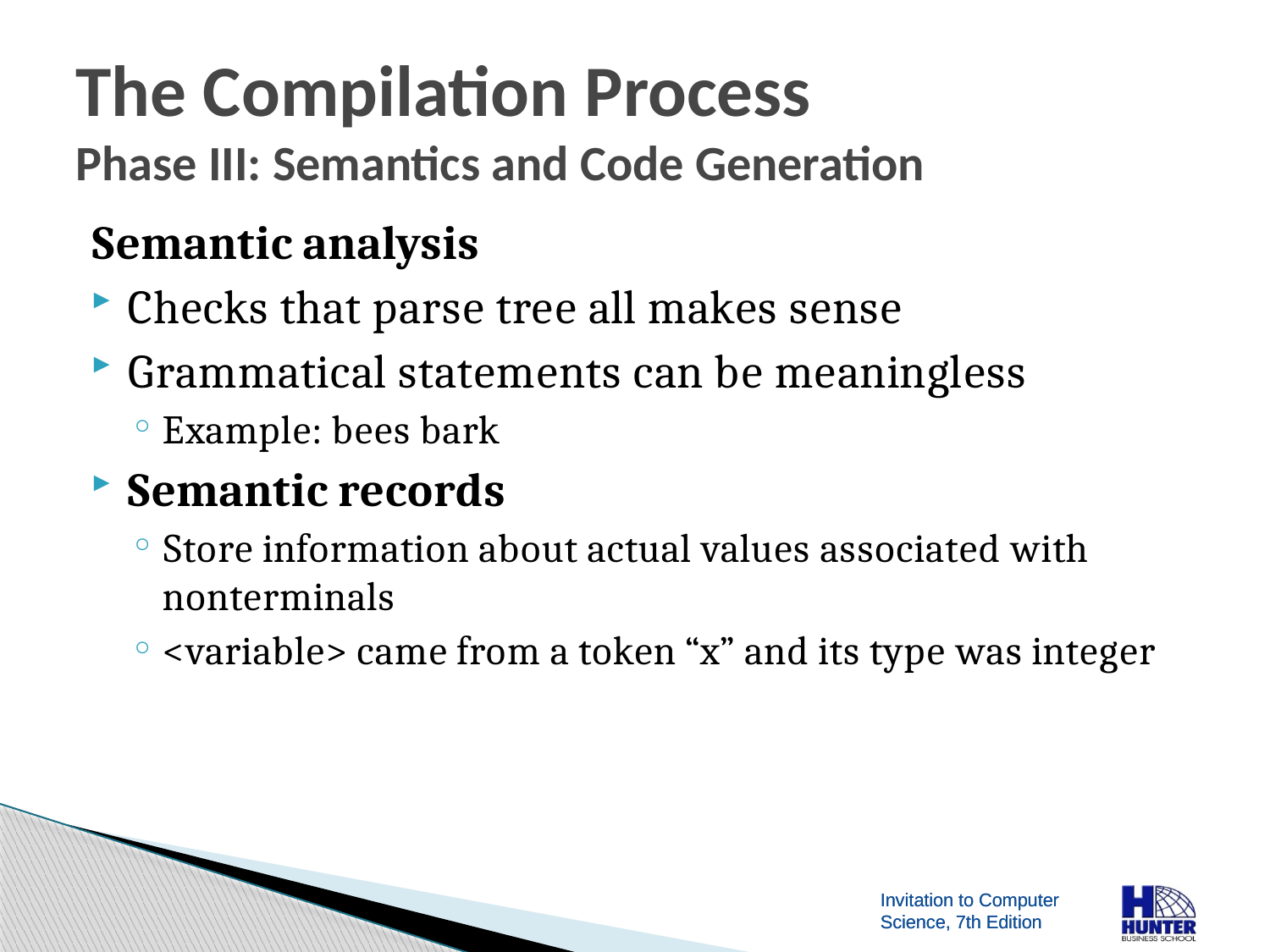

# The Compilation Process Phase III: Semantics and Code Generation
Semantic analysis
Checks that parse tree all makes sense
Grammatical statements can be meaningless
Example: bees bark
Semantic records
Store information about actual values associated with nonterminals
<variable> came from a token “x” and its type was integer